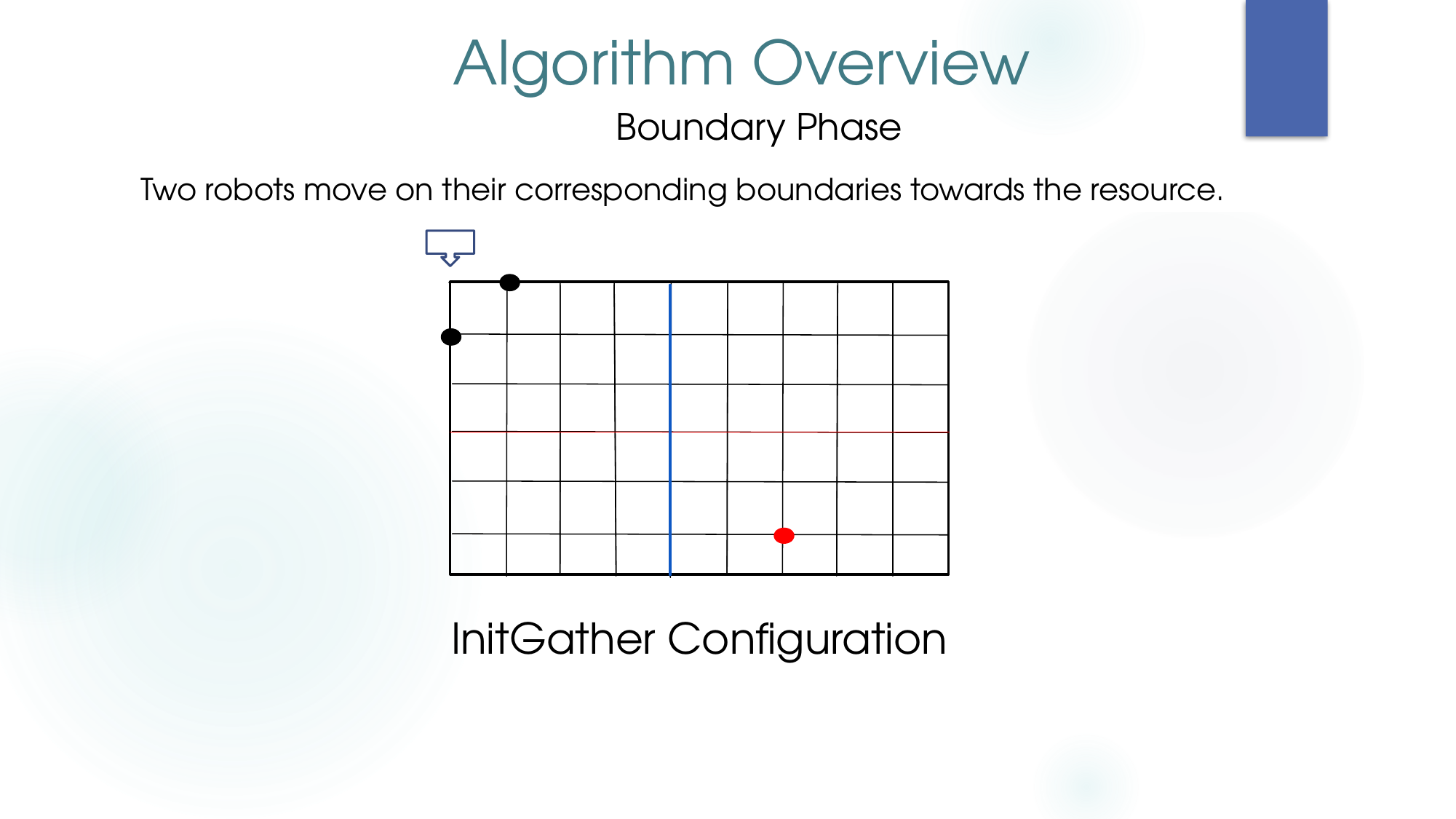

Algorithm Overview
Boundary Phase
Two robots move on their corresponding boundaries towards the resource.

InitGather Configuration